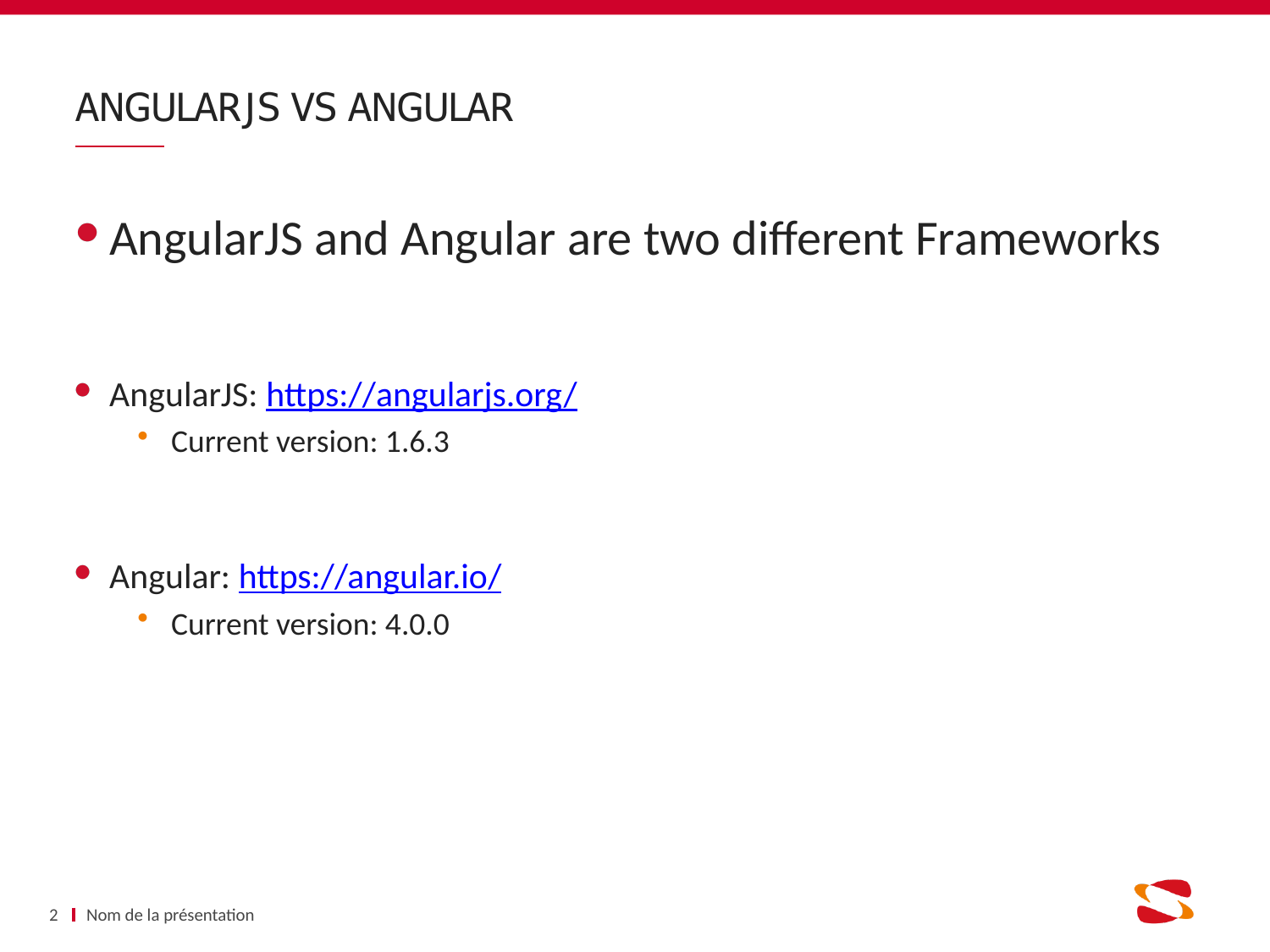

# Angularjs vs angular
AngularJS and Angular are two different Frameworks

AngularJS: https://angularjs.org/
Current version: 1.6.3

Angular: https://angular.io/
Current version: 4.0.0

2
Nom de la présentation